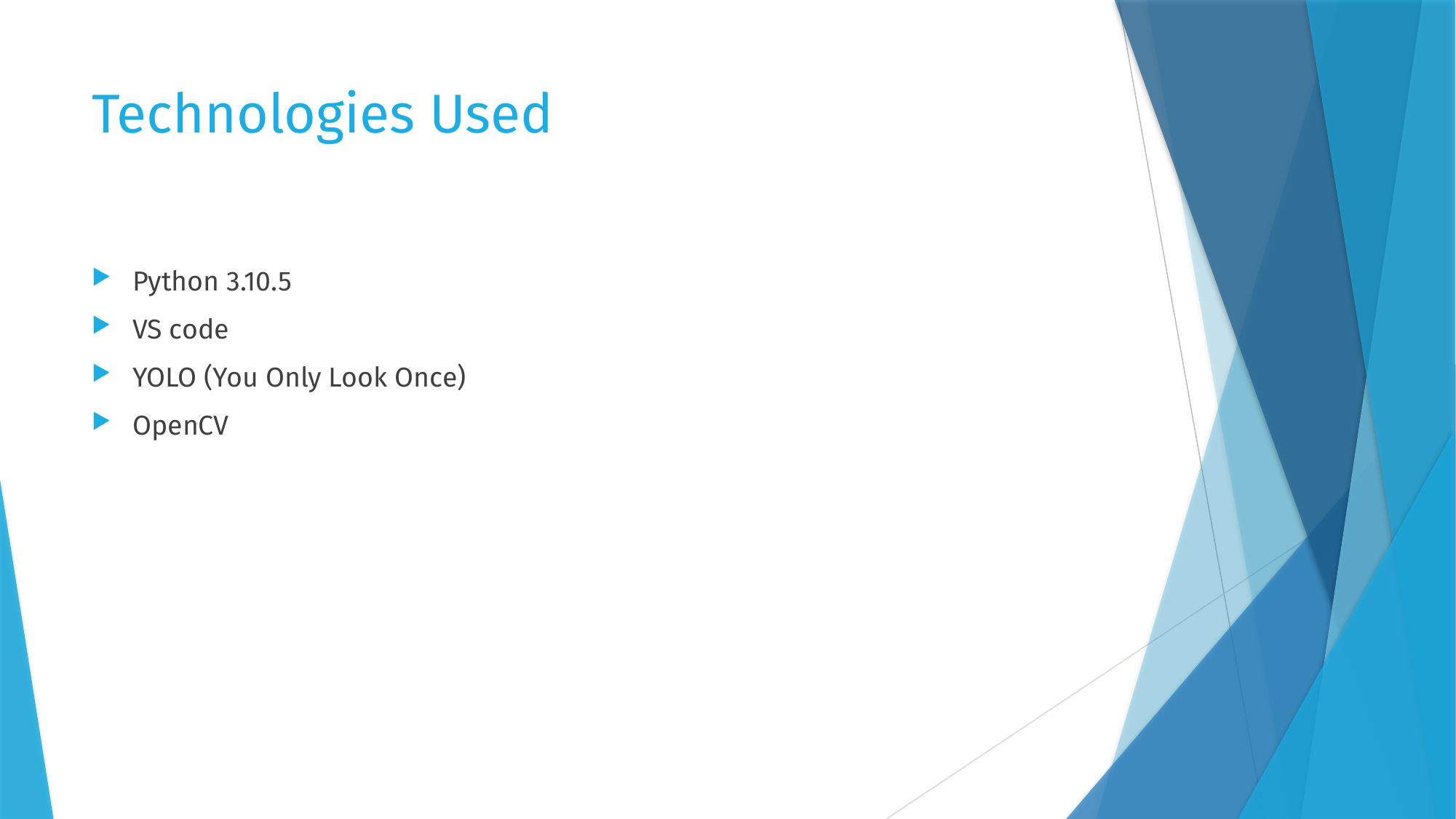

# Technologies Used
Python 3.10.5
VS code
YOLO (You Only Look Once)
OpenCV